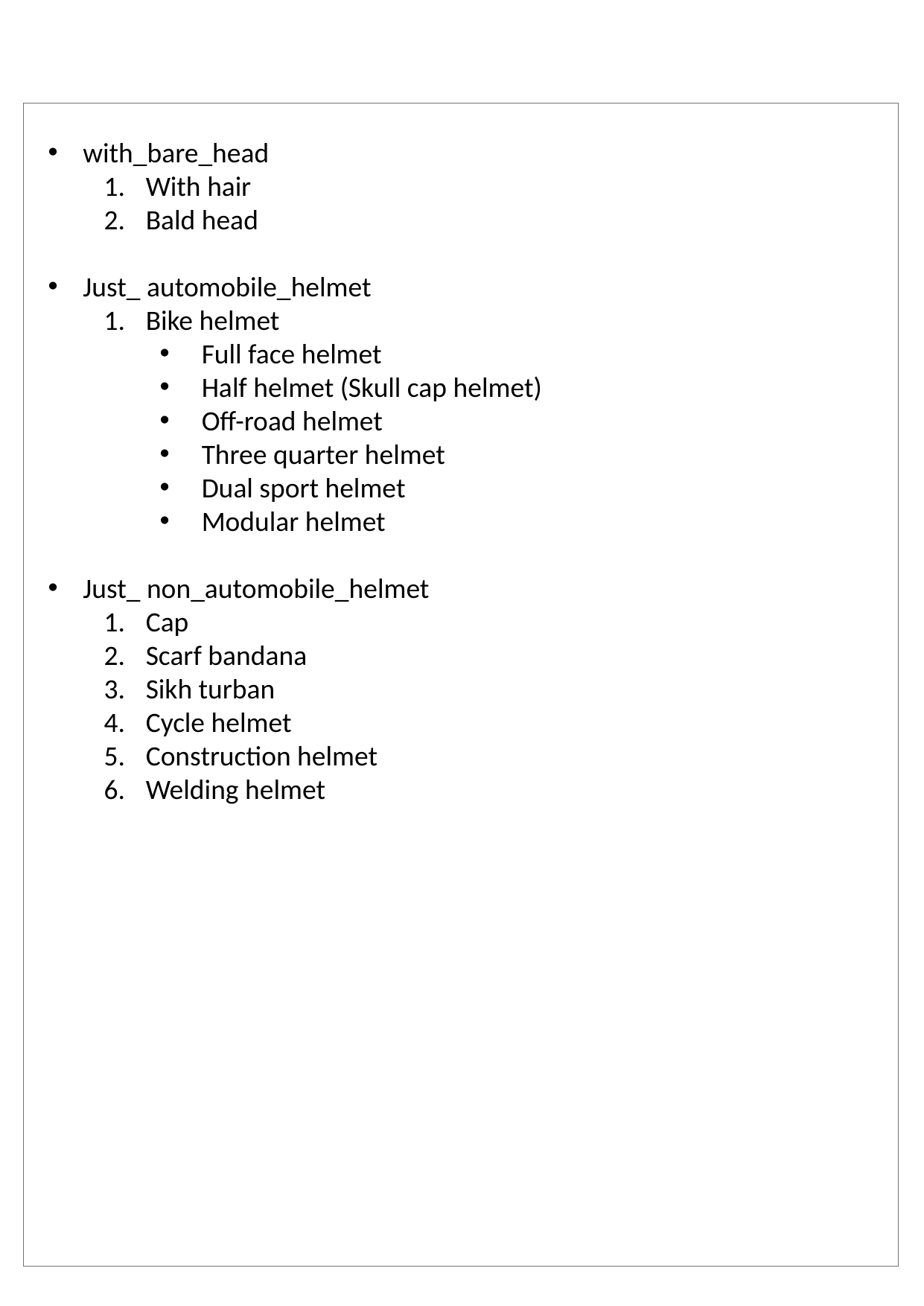

with_bare_head
With hair
Bald head

Just_ automobile_helmet
Bike helmet
Full face helmet
Half helmet (Skull cap helmet)
Off-road helmet
Three quarter helmet
Dual sport helmet
Modular helmet

Just_ non_automobile_helmet
Cap
Scarf bandana
Sikh turban
Cycle helmet
Construction helmet
Welding helmet